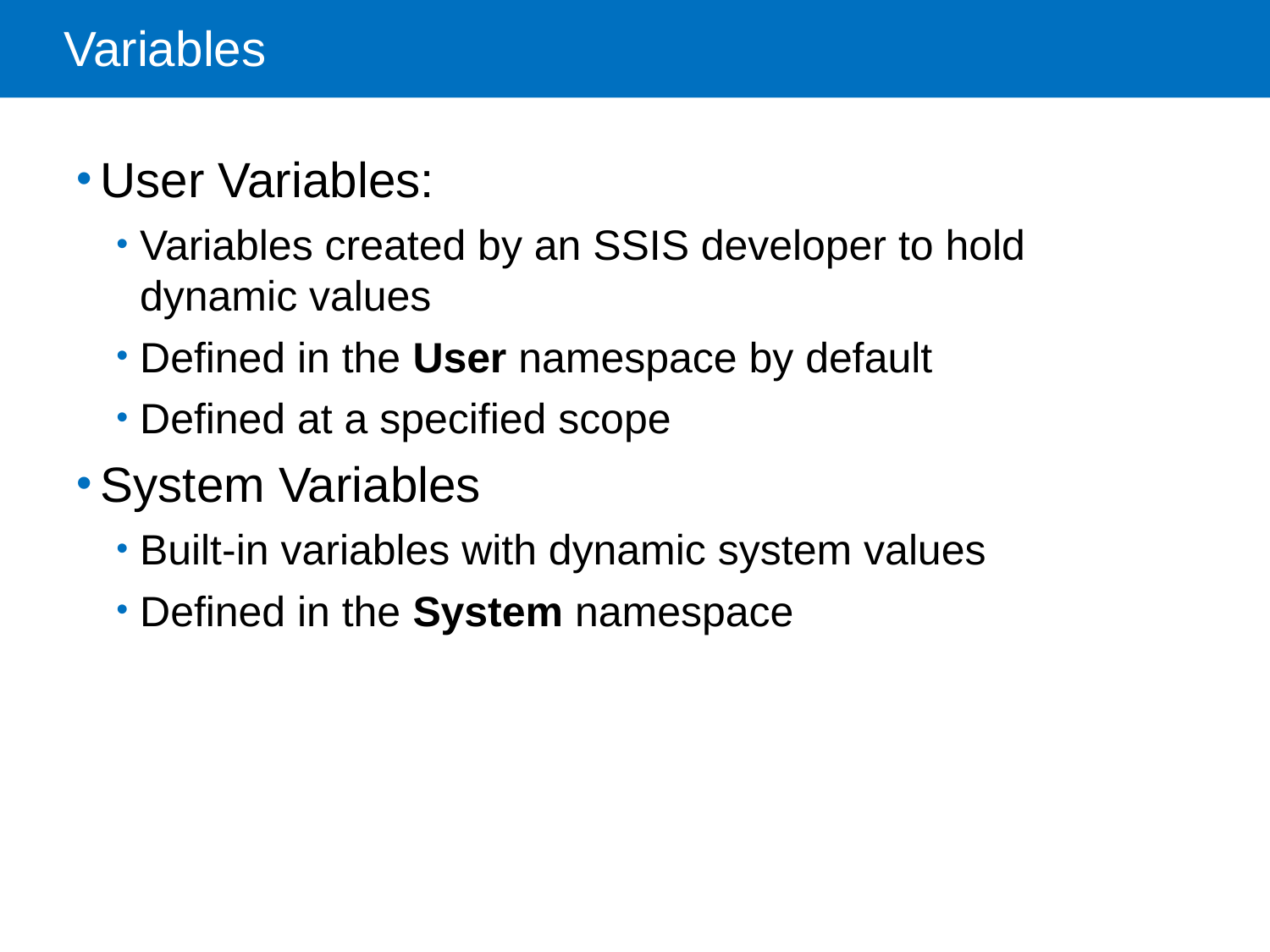

# Variables
User Variables:
Variables created by an SSIS developer to hold dynamic values
Defined in the User namespace by default
Defined at a specified scope
System Variables
Built-in variables with dynamic system values
Defined in the System namespace